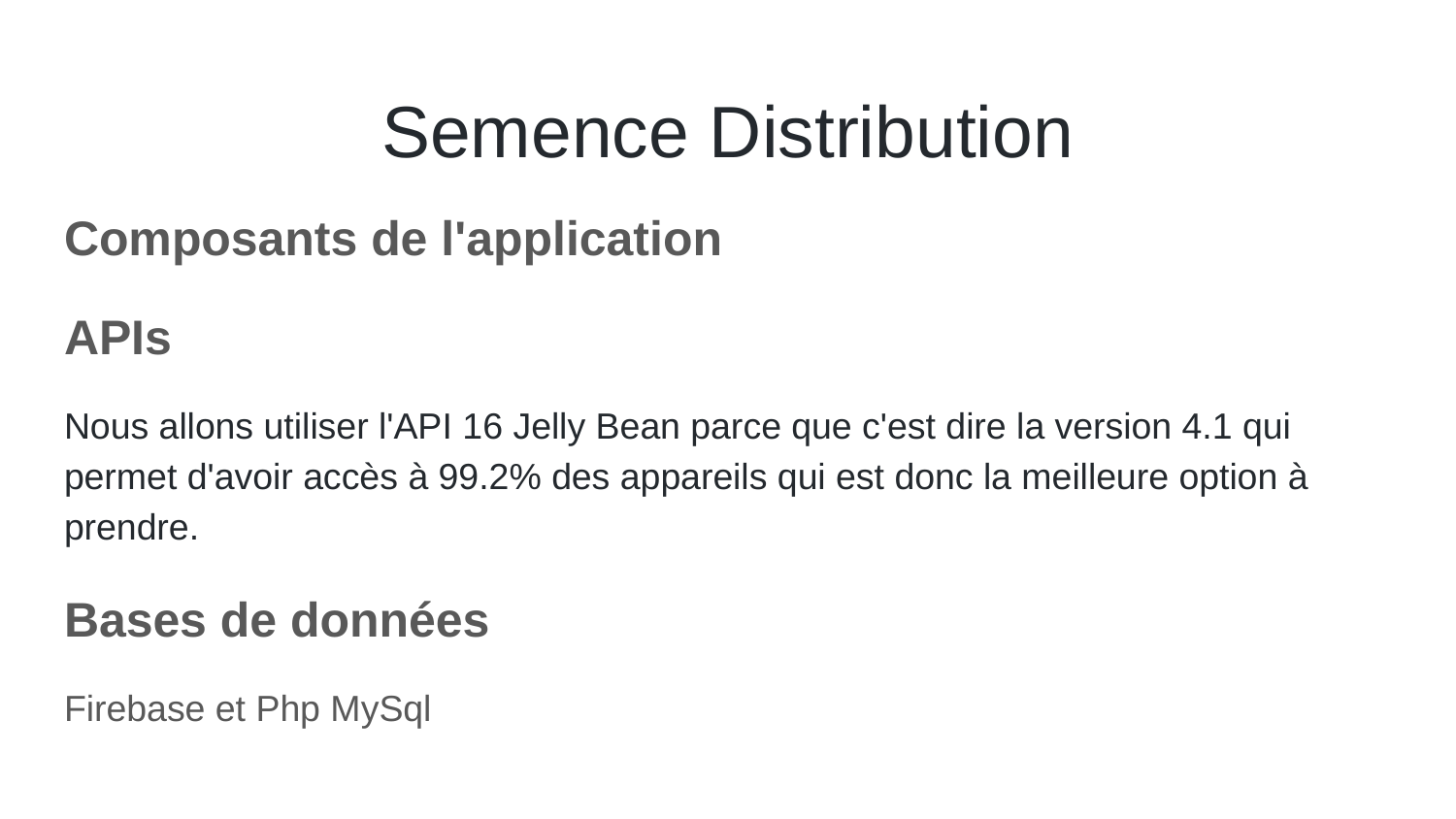

# Semence Distribution
Composants de l'application
APIs
Nous allons utiliser l'API 16 Jelly Bean parce que c'est dire la version 4.1 qui permet d'avoir accès à 99.2% des appareils qui est donc la meilleure option à prendre.
Bases de données
Firebase et Php MySql